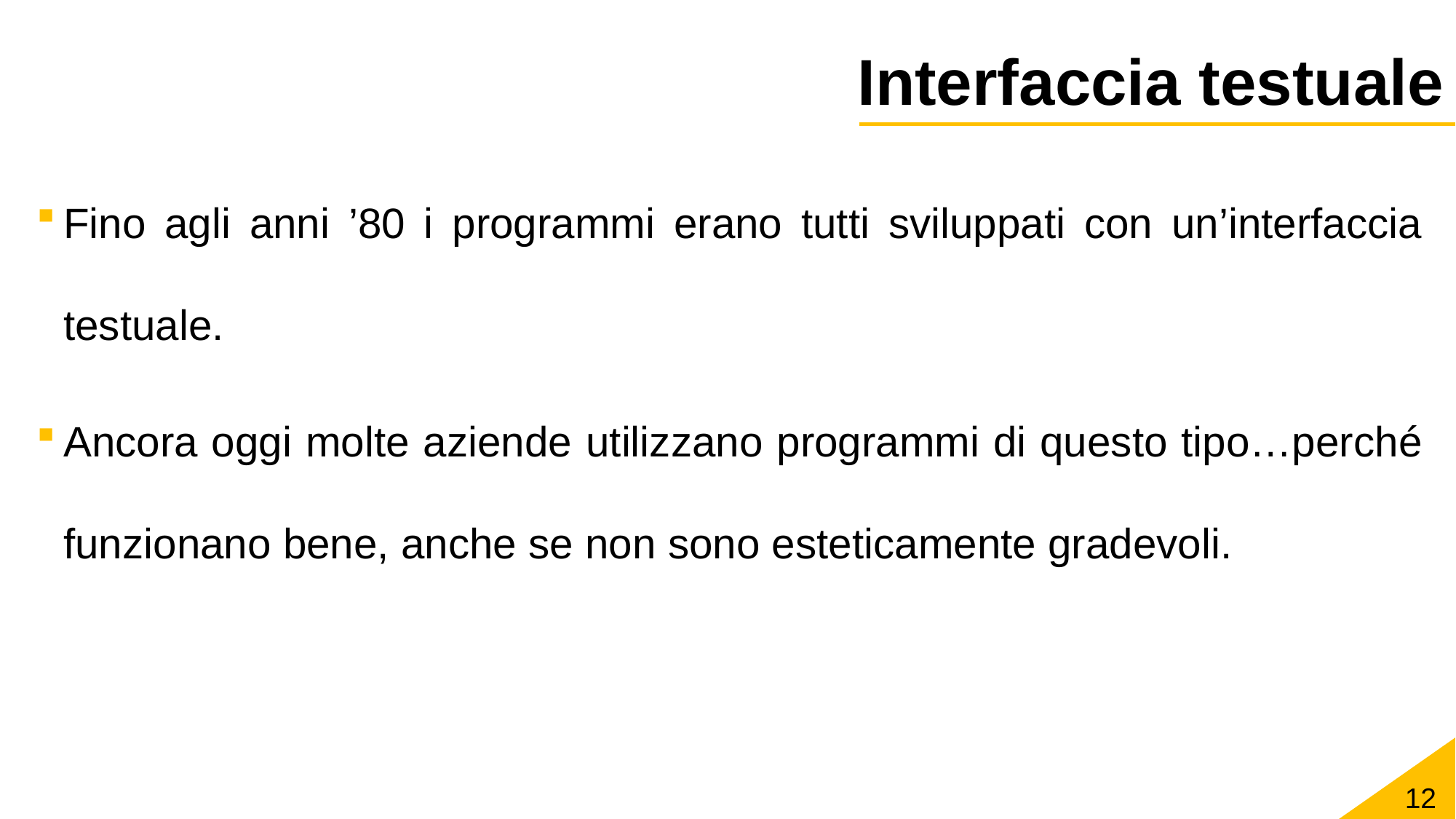

# Interfaccia testuale
Fino agli anni ’80 i programmi erano tutti sviluppati con un’interfaccia testuale.
Ancora oggi molte aziende utilizzano programmi di questo tipo…perché funzionano bene, anche se non sono esteticamente gradevoli.
12